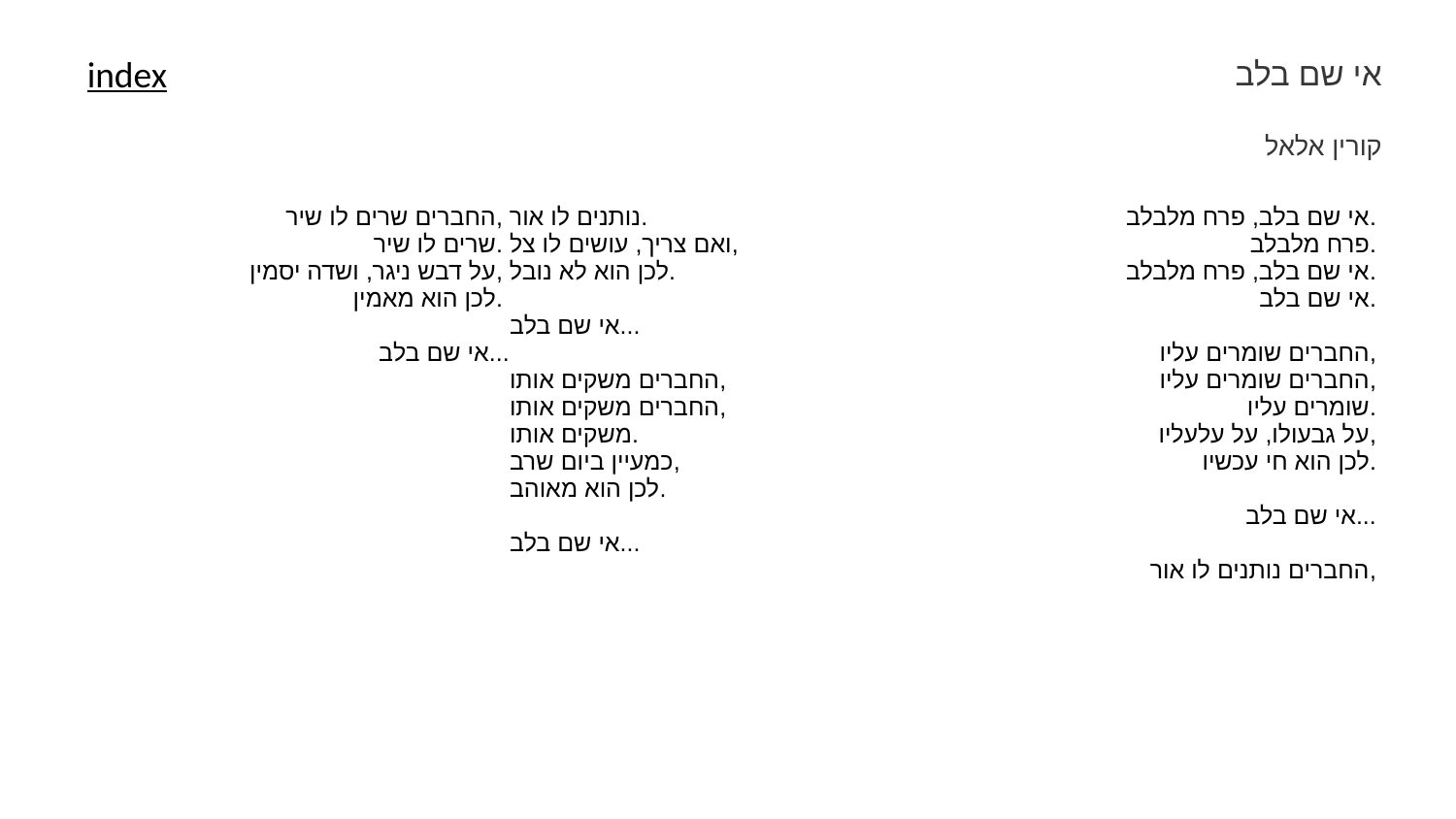

אי שם בלב
index
קורין אלאל
| החברים שרים לו שיר, שרים לו שיר. על דבש ניגר, ושדה יסמין, לכן הוא מאמין. אי שם בלב... | נותנים לו אור. ואם צריך, עושים לו צל, לכן הוא לא נובל. אי שם בלב... החברים משקים אותו, החברים משקים אותו, משקים אותו. כמעיין ביום שרב, לכן הוא מאוהב. אי שם בלב... | אי שם בלב, פרח מלבלב. פרח מלבלב. אי שם בלב, פרח מלבלב. אי שם בלב. החברים שומרים עליו, החברים שומרים עליו, שומרים עליו. על גבעולו, על עלעליו, לכן הוא חי עכשיו. אי שם בלב... החברים נותנים לו אור, |
| --- | --- | --- |